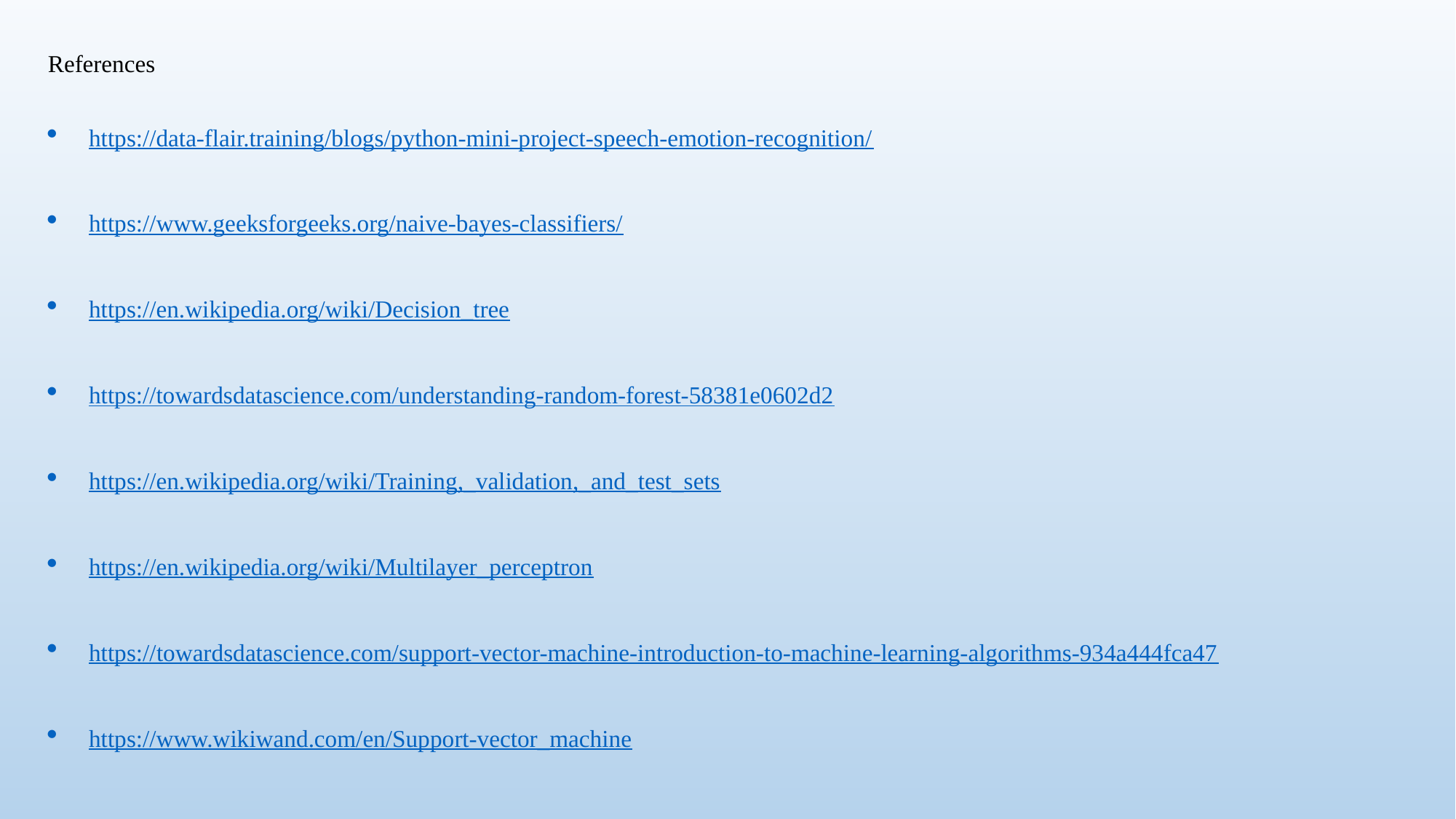

References

https://data-flair.training/blogs/python-mini-project-speech-emotion-recognition/

https://www.geeksforgeeks.org/naive-bayes-classifiers/

https://en.wikipedia.org/wiki/Decision_tree

https://towardsdatascience.com/understanding-random-forest-58381e0602d2

https://en.wikipedia.org/wiki/Training,_validation,_and_test_sets

https://en.wikipedia.org/wiki/Multilayer_perceptron

https://towardsdatascience.com/support-vector-machine-introduction-to-machine-learning-algorithms-934a444fca47

https://www.wikiwand.com/en/Support-vector_machine